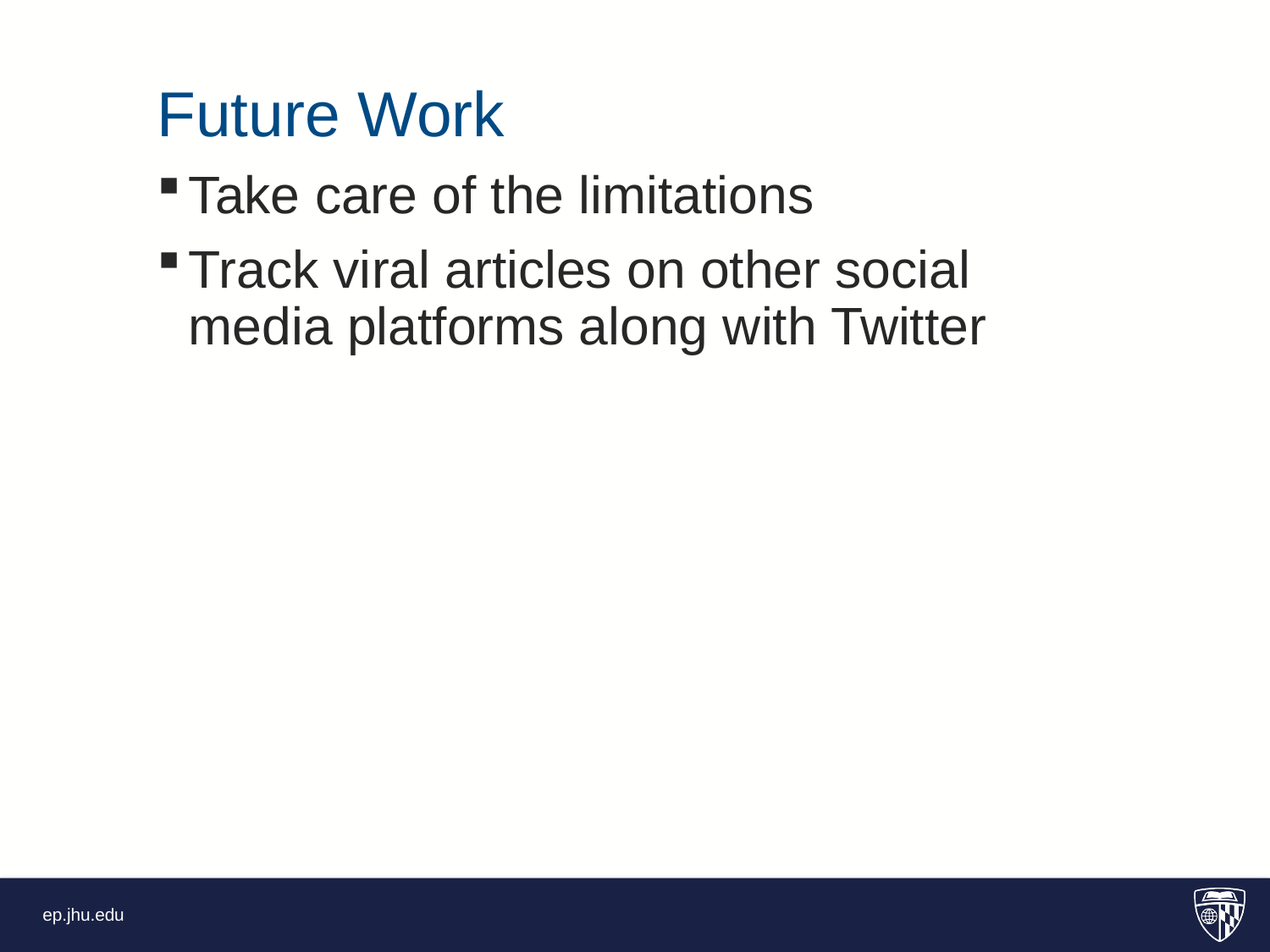

Future Work
Take care of the limitations
Track viral articles on other social media platforms along with Twitter